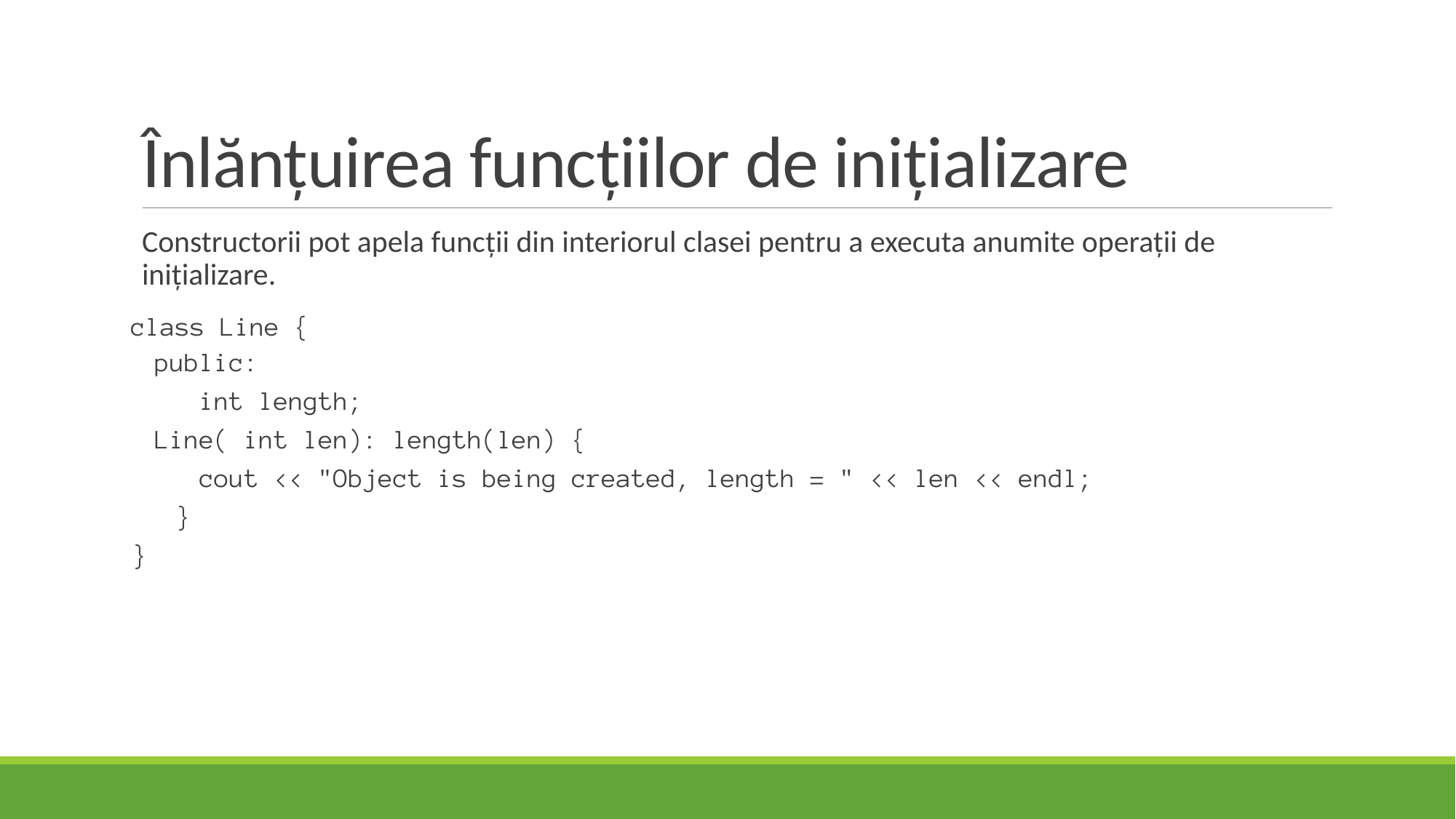

# Înlănțuirea funcțiilor de inițializare
Constructorii pot apela funcții din interiorul clasei pentru a executa anumite operații de inițializare.
class Line {
public:
   int length;
Line( int len): length(len) {
   cout << "Object is being created, length = " << len << endl;
}
}